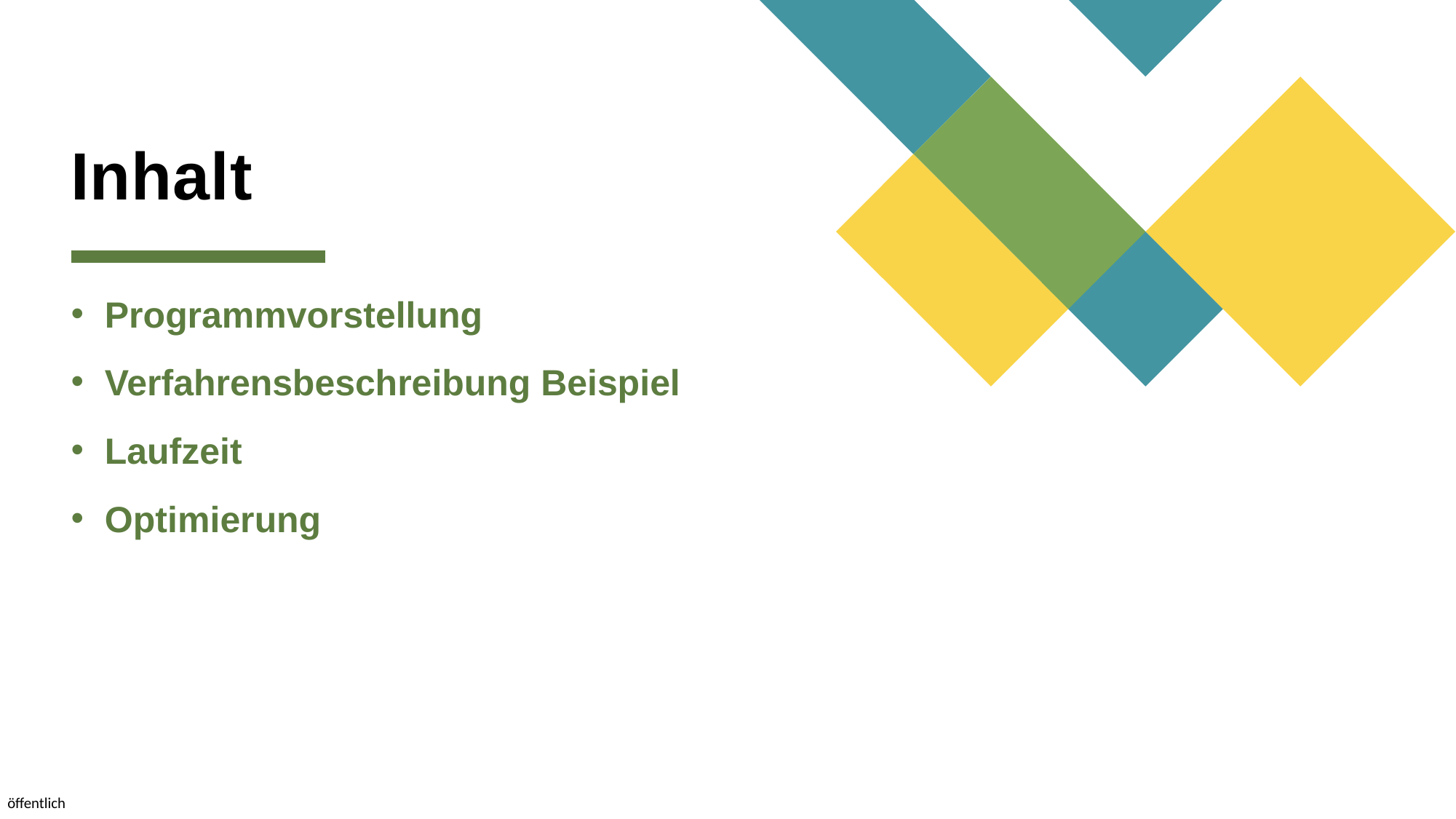

# Inhalt
Programmvorstellung
Verfahrensbeschreibung Beispiel
Laufzeit
Optimierung